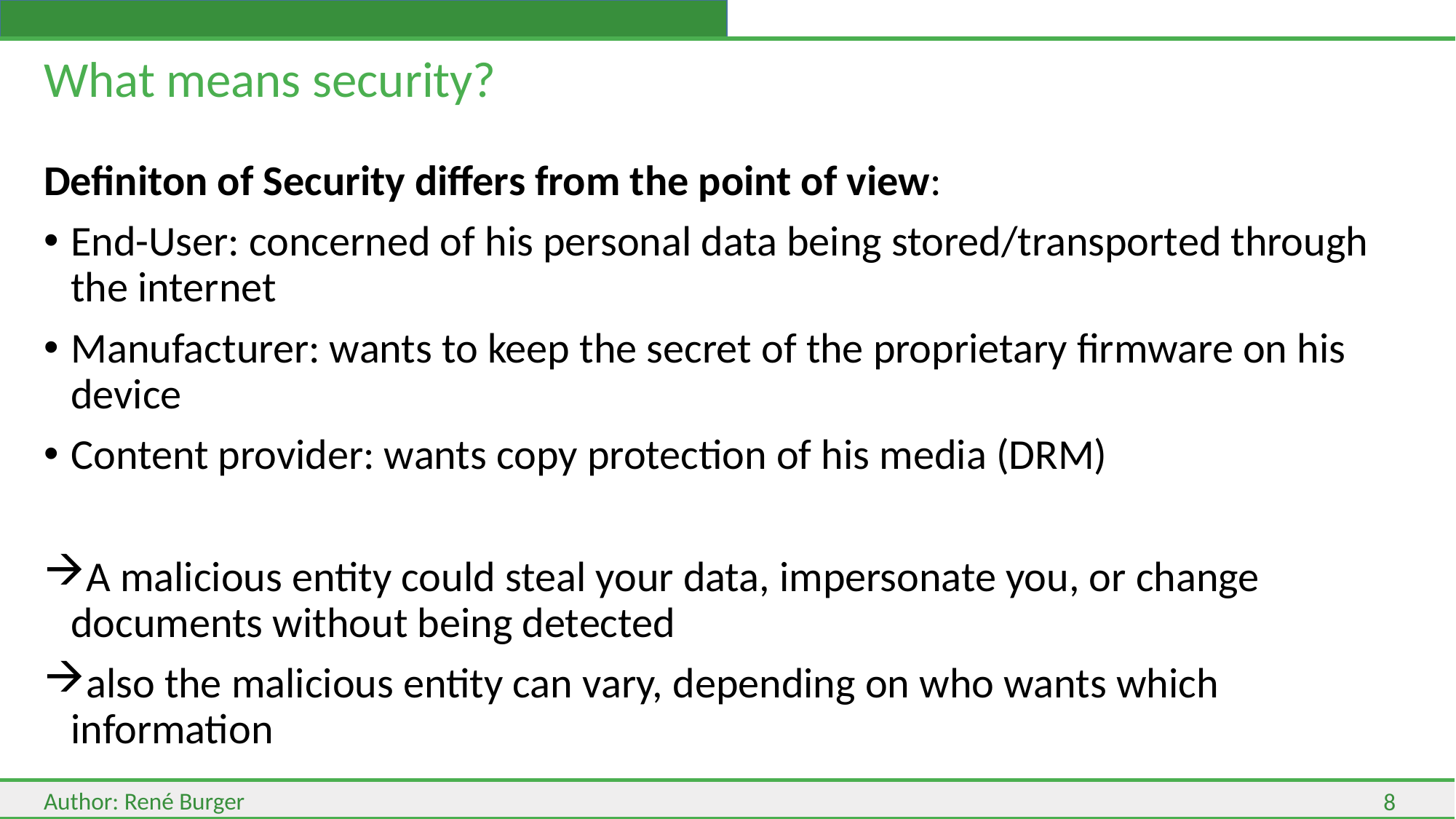

# What means security?
Definiton of Security differs from the point of view:
End-User: concerned of his personal data being stored/transported through the internet
Manufacturer: wants to keep the secret of the proprietary firmware on his device
Content provider: wants copy protection of his media (DRM)

A malicious entity could steal your data, impersonate you, or change documents without being detected
also the malicious entity can vary, depending on who wants which information

8
Author: René Burger